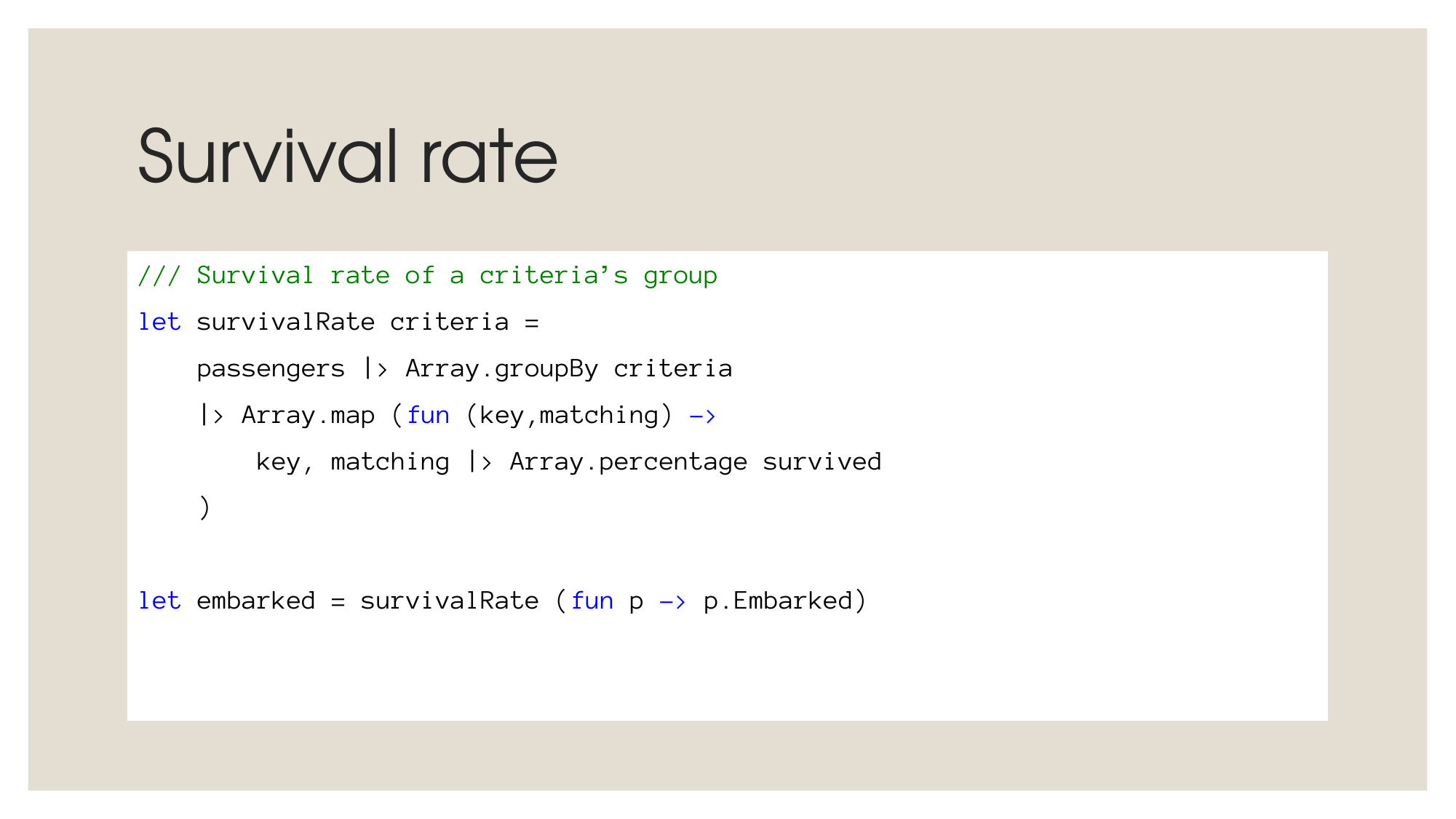

# Survival rate
/// Survival rate of a criteria’s group
let survivalRate criteria =
    passengers |> Array.groupBy criteria
    |> Array.map (fun (key,matching) ->
        key, matching |> Array.percentage survived
    )

let embarked = survivalRate (fun p -> p.Embarked)